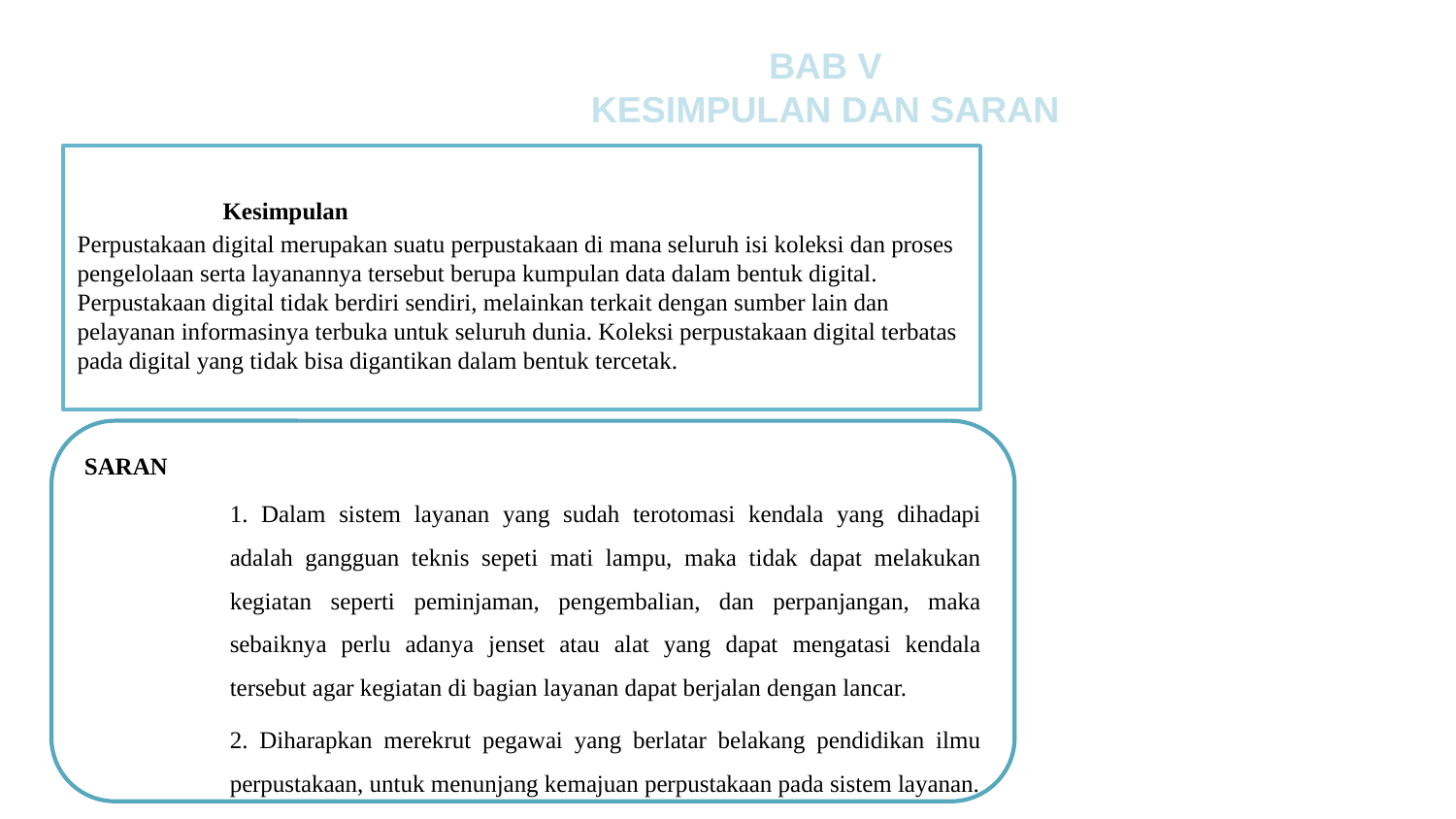

BAB V
KESIMPULAN DAN SARAN
Kesimpulan
Perpustakaan digital merupakan suatu perpustakaan di mana seluruh isi koleksi dan proses pengelolaan serta layanannya tersebut berupa kumpulan data dalam bentuk digital. Perpustakaan digital tidak berdiri sendiri, melainkan terkait dengan sumber lain dan pelayanan informasinya terbuka untuk seluruh dunia. Koleksi perpustakaan digital terbatas pada digital yang tidak bisa digantikan dalam bentuk tercetak.

SARAN
1. Dalam sistem layanan yang sudah terotomasi kendala yang dihadapi adalah gangguan teknis sepeti mati lampu, maka tidak dapat melakukan kegiatan seperti peminjaman, pengembalian, dan perpanjangan, maka sebaiknya perlu adanya jenset atau alat yang dapat mengatasi kendala tersebut agar kegiatan di bagian layanan dapat berjalan dengan lancar.
2. Diharapkan merekrut pegawai yang berlatar belakang pendidikan ilmu perpustakaan, untuk menunjang kemajuan perpustakaan pada sistem layanan.